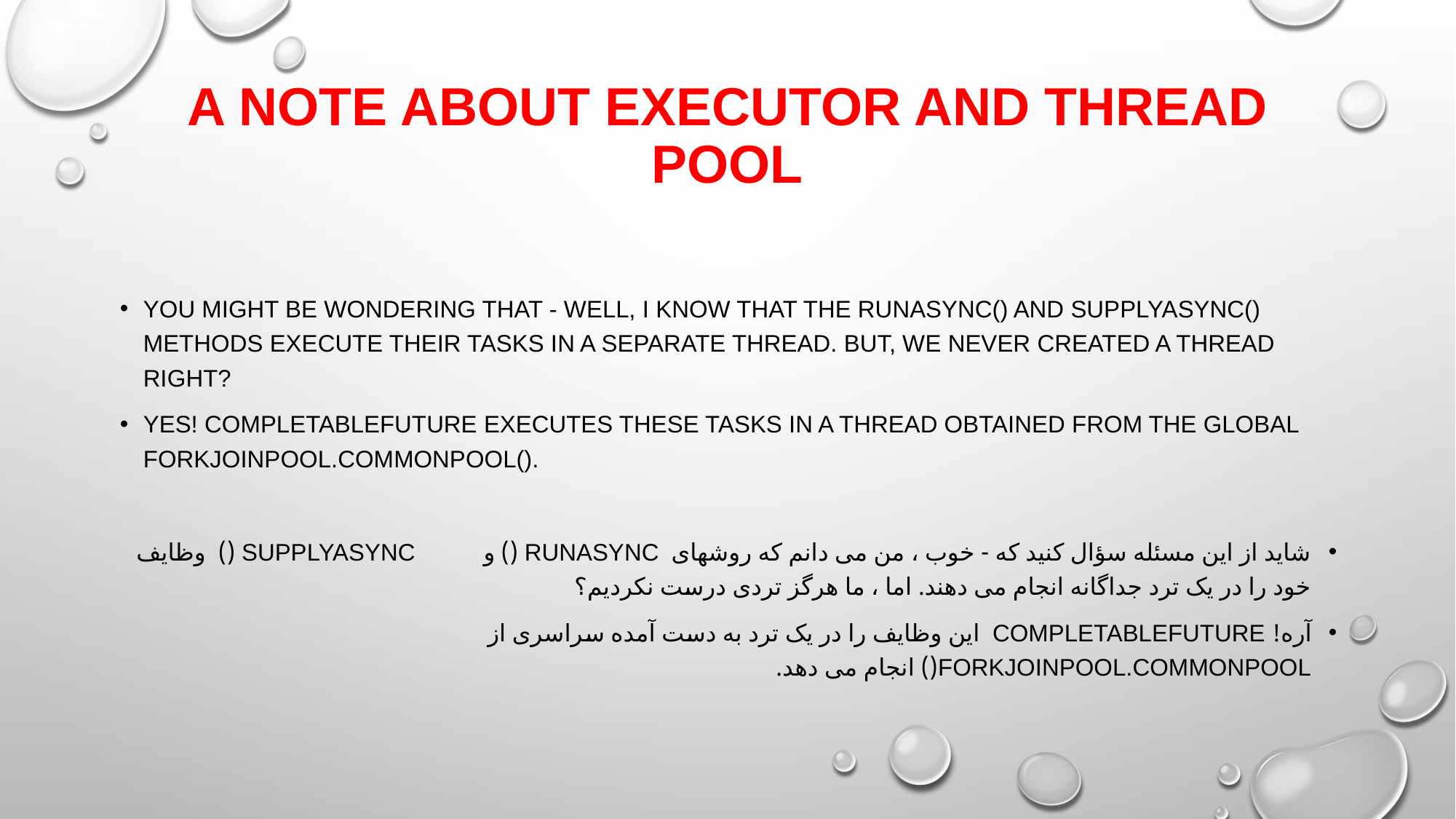

# A note about Executor and Thread Pool
You might be wondering that - Well, I know that the runAsync() and supplyAsync() methods execute their tasks in a separate thread. But, we never created a thread right?
Yes! CompletableFuture executes these tasks in a thread obtained from the global ForkJoinPool.commonPool().

شاید از این مسئله سؤال کنید که - خوب ، من می دانم که روشهای  runAsync () و           supplyAsync ()  وظایف خود را در یک ترد جداگانه انجام می دهند. اما ، ما هرگز تردی درست نکردیم؟
آره! CompletableFuture  این وظایف را در یک ترد به دست آمده سراسری از ForkJoinPool.commonPool() انجام می دهد.